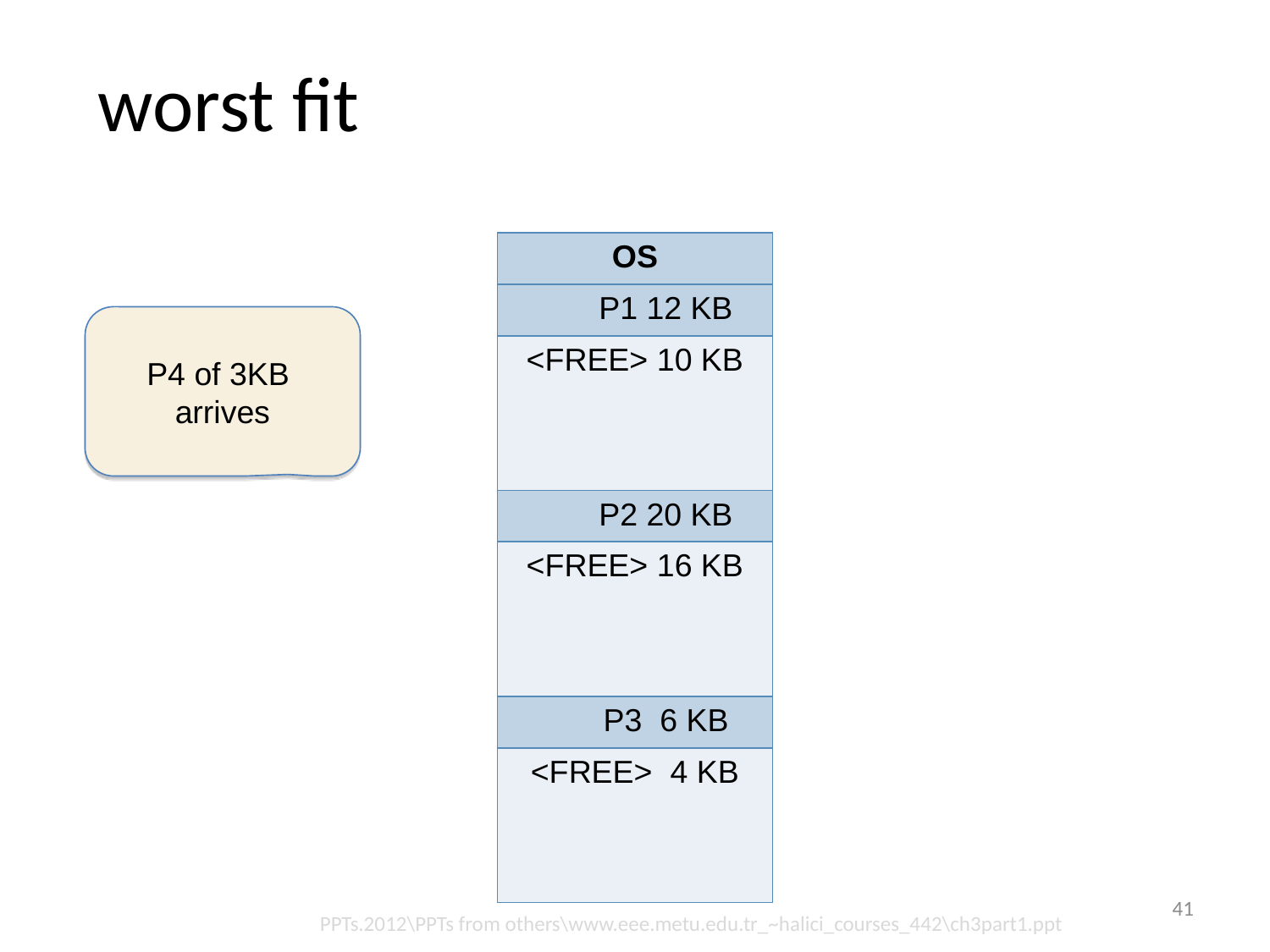

# worst fit
| OS |
| --- |
| P1 12 KB |
| <FREE> 10 KB |
|  |
|  |
| P2 20 KB |
| <FREE> 16 KB |
|  |
|  |
| P3 6 KB |
| <FREE> 4 KB |
|  |
|  |
P4 of 3KB
arrives
41
PPTs.2012\PPTs from others\www.eee.metu.edu.tr_~halici_courses_442\ch3part1.ppt